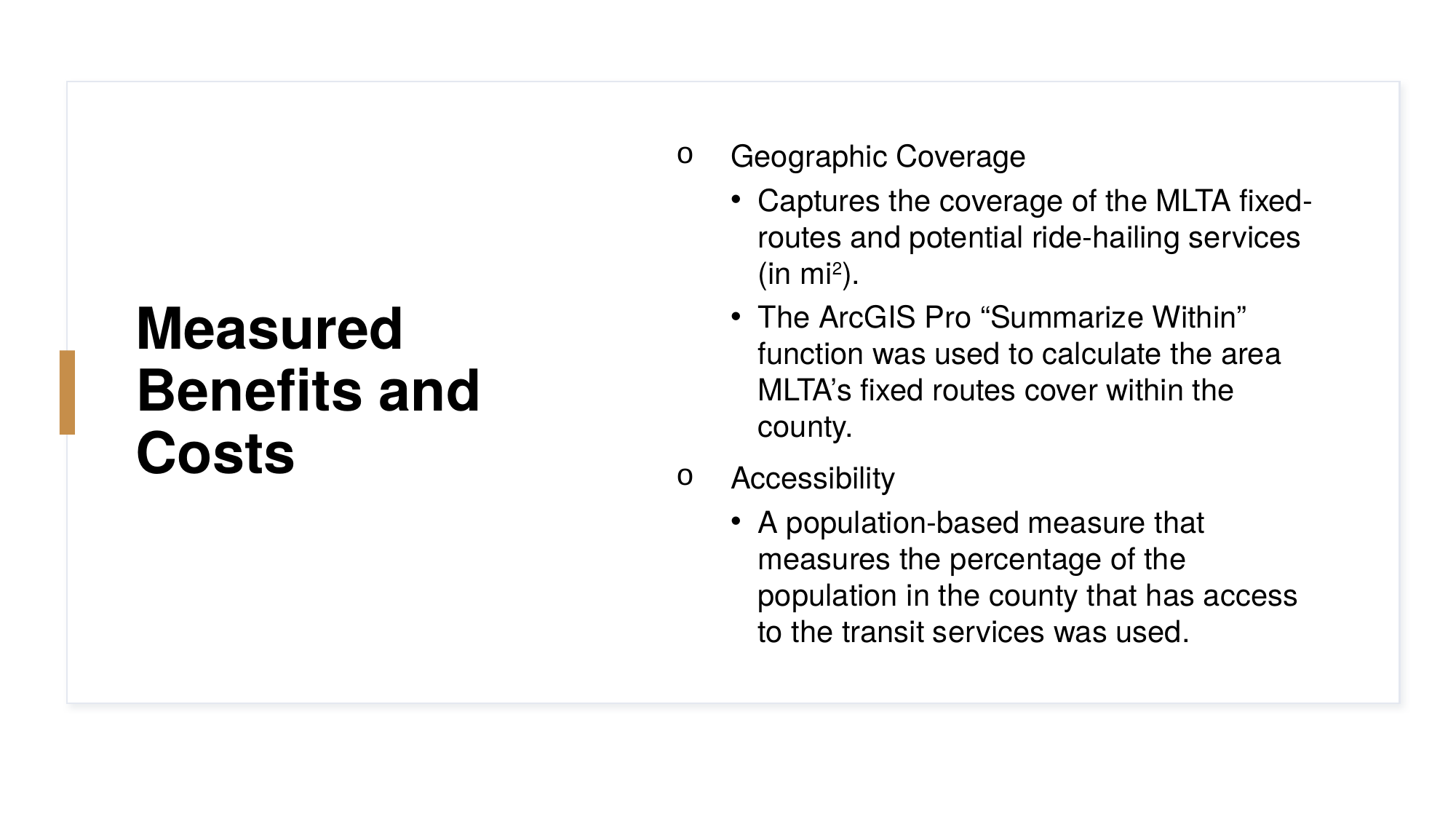

# Measured Benefits and Costs
Geographic Coverage
Captures the coverage of the MLTA fixed-routes and potential ride-hailing services (in mi2).
The ArcGIS Pro “Summarize Within” function was used to calculate the area MLTA’s fixed routes cover within the county.
Accessibility
A population-based measure that measures the percentage of the population in the county that has access to the transit services was used.